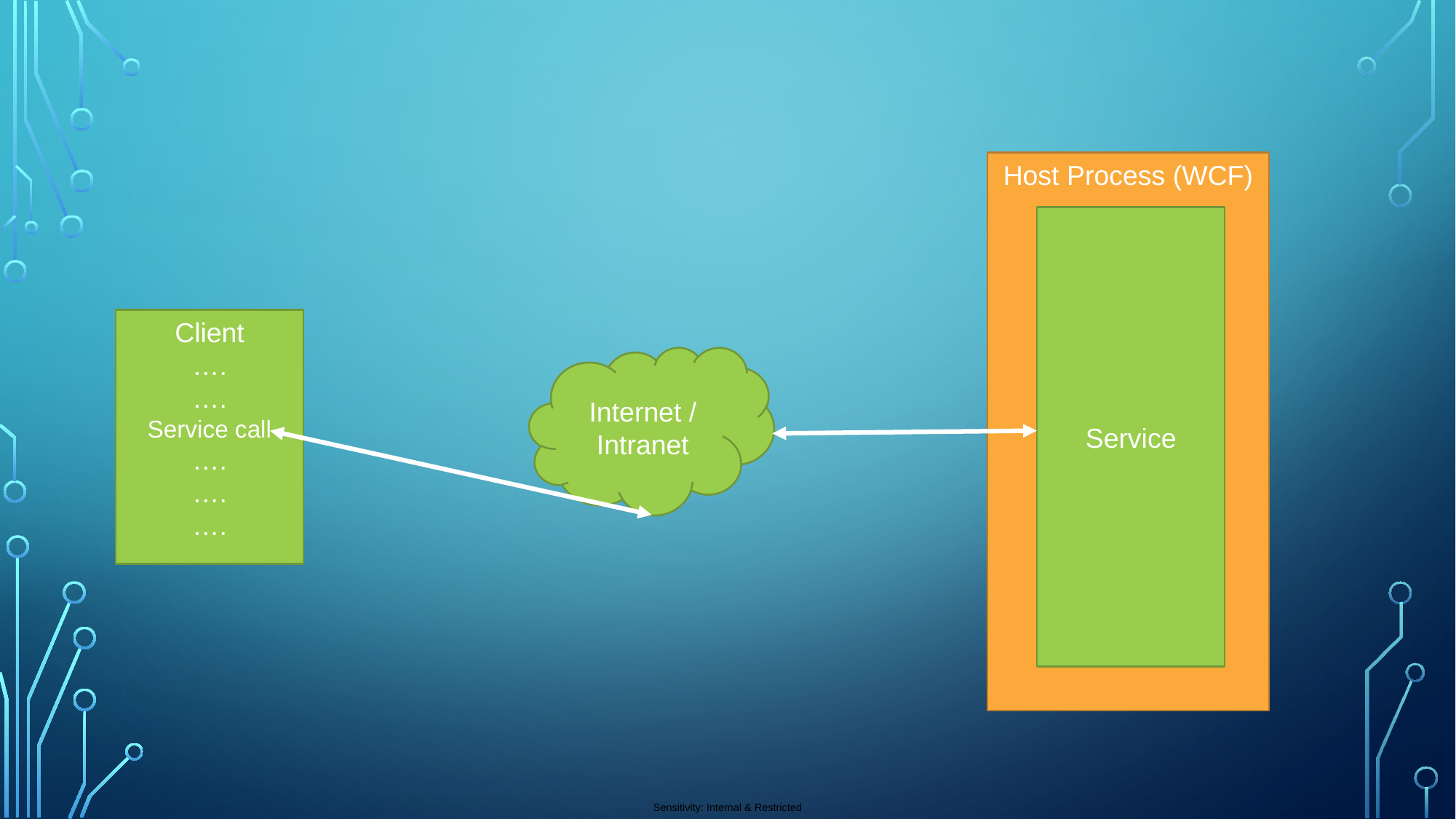

Host Process (WCF)
Service
Client
….
….
Service call
….
….
….

Internet / Intranet